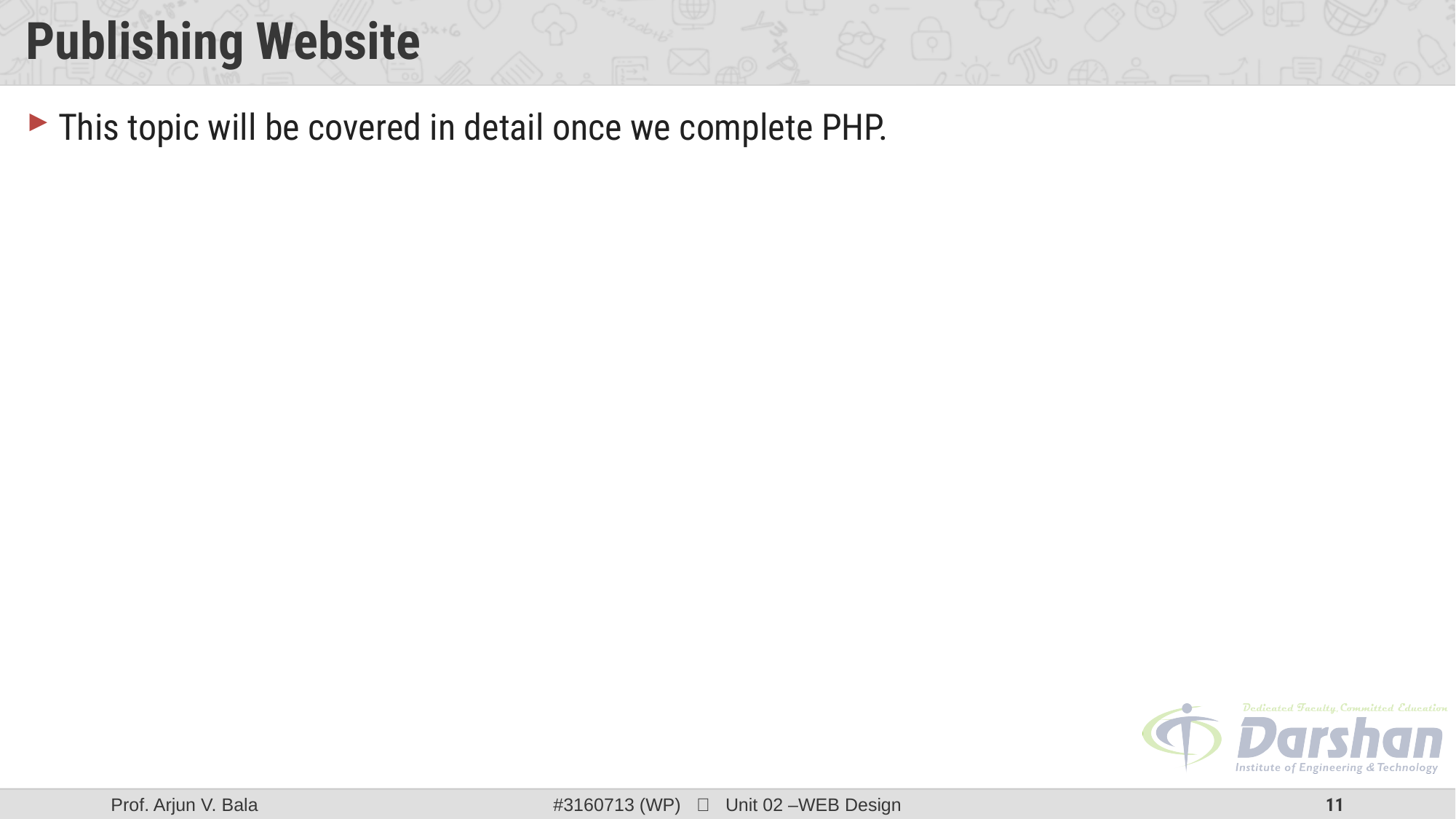

# Publishing Website
This topic will be covered in detail once we complete PHP.